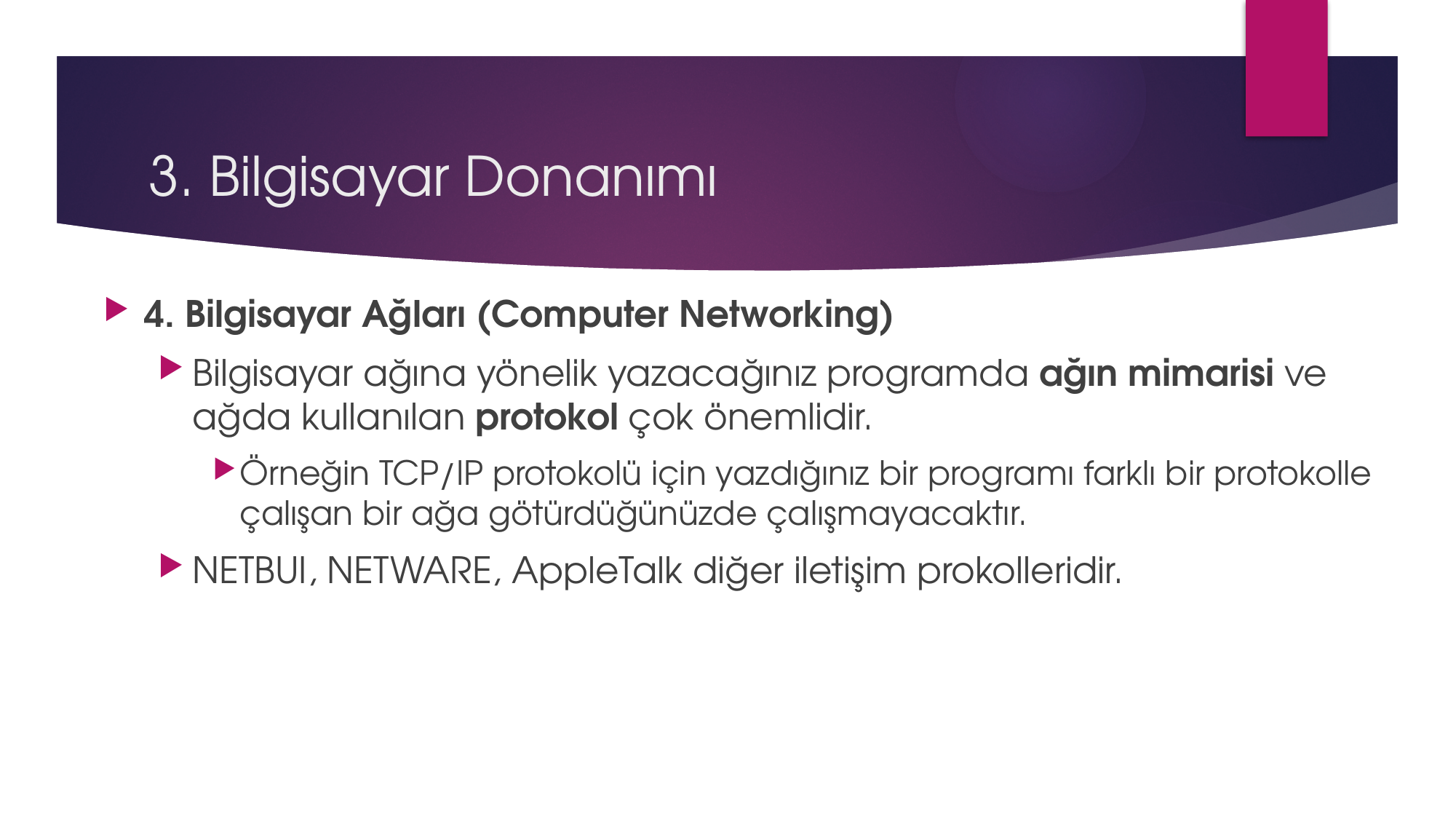

# 3. Bilgisayar Donanımı
4. Bilgisayar Ağları (Computer Networking)
Bilgisayar ağına yönelik yazacağınız programda ağın mimarisi ve ağda kullanılan protokol çok önemlidir.
Örneğin TCP/IP protokolü için yazdığınız bir programı farklı bir protokolle çalışan bir ağa götürdüğünüzde çalışmayacaktır.
NETBUI, NETWARE, AppleTalk diğer iletişim prokolleridir.